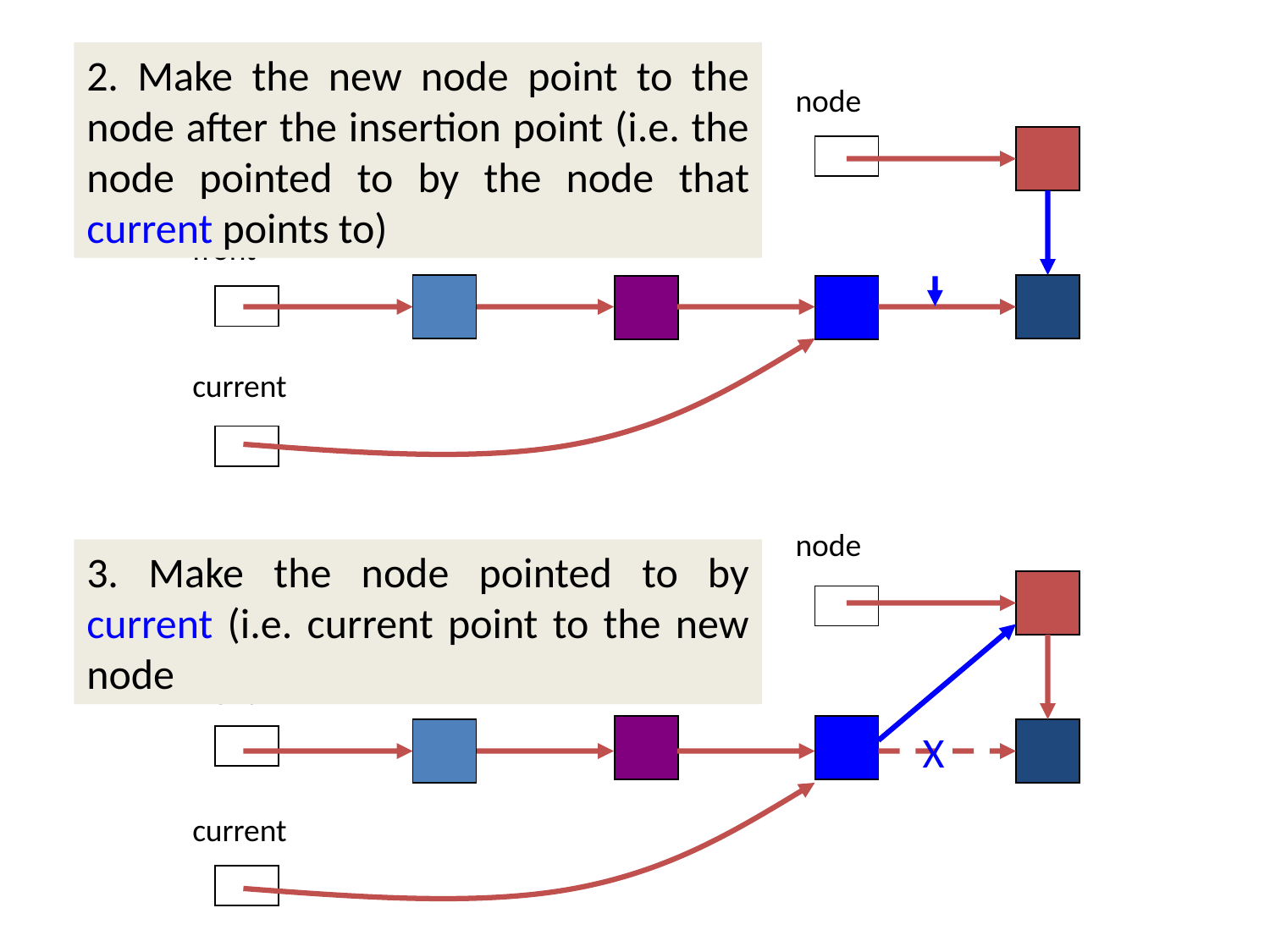

2. Make the new node point to the node after the insertion point (i.e. the node pointed to by the node that current points to)
node

front

current

node
3. Make the node pointed to by current (i.e. current point to the new node

front

X

current